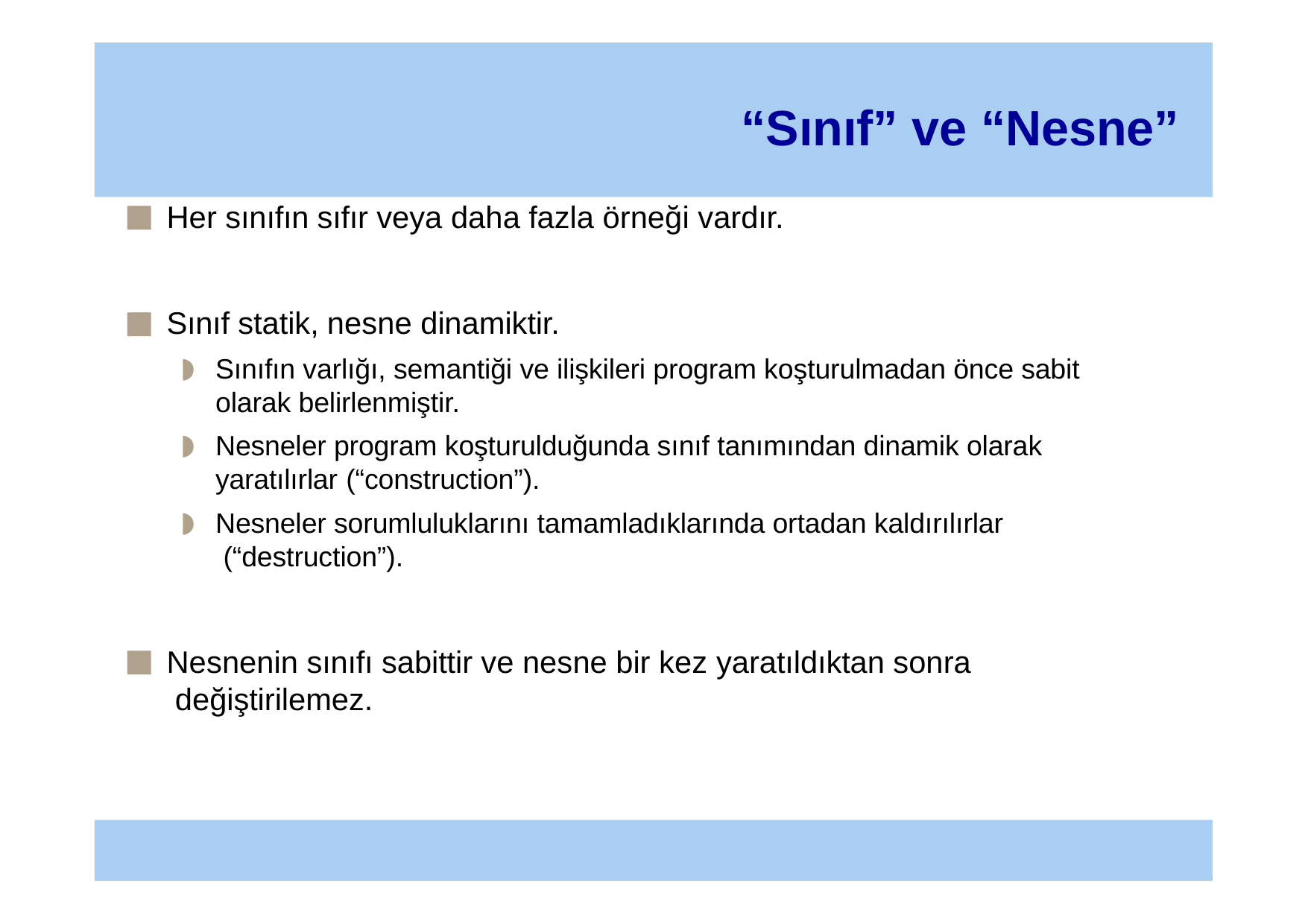

# “Sınıf” ve “Nesne”
Her sınıfın sıfır veya daha fazla örneği vardır.

Sınıf statik, nesne dinamiktir.
Sınıfın varlığı, semantiği ve ilişkileri program koşturulmadan önce sabit  olarak belirlenmiştir.
Nesneler program koşturulduğunda sınıf tanımından dinamik olarak  yaratılırlar (“construction”).
Nesneler sorumluluklarını tamamladıklarında ortadan kaldırılırlar  (“destruction”).

Nesnenin sınıfı sabittir ve nesne bir kez yaratıldıktan sonra  değiştirilemez.